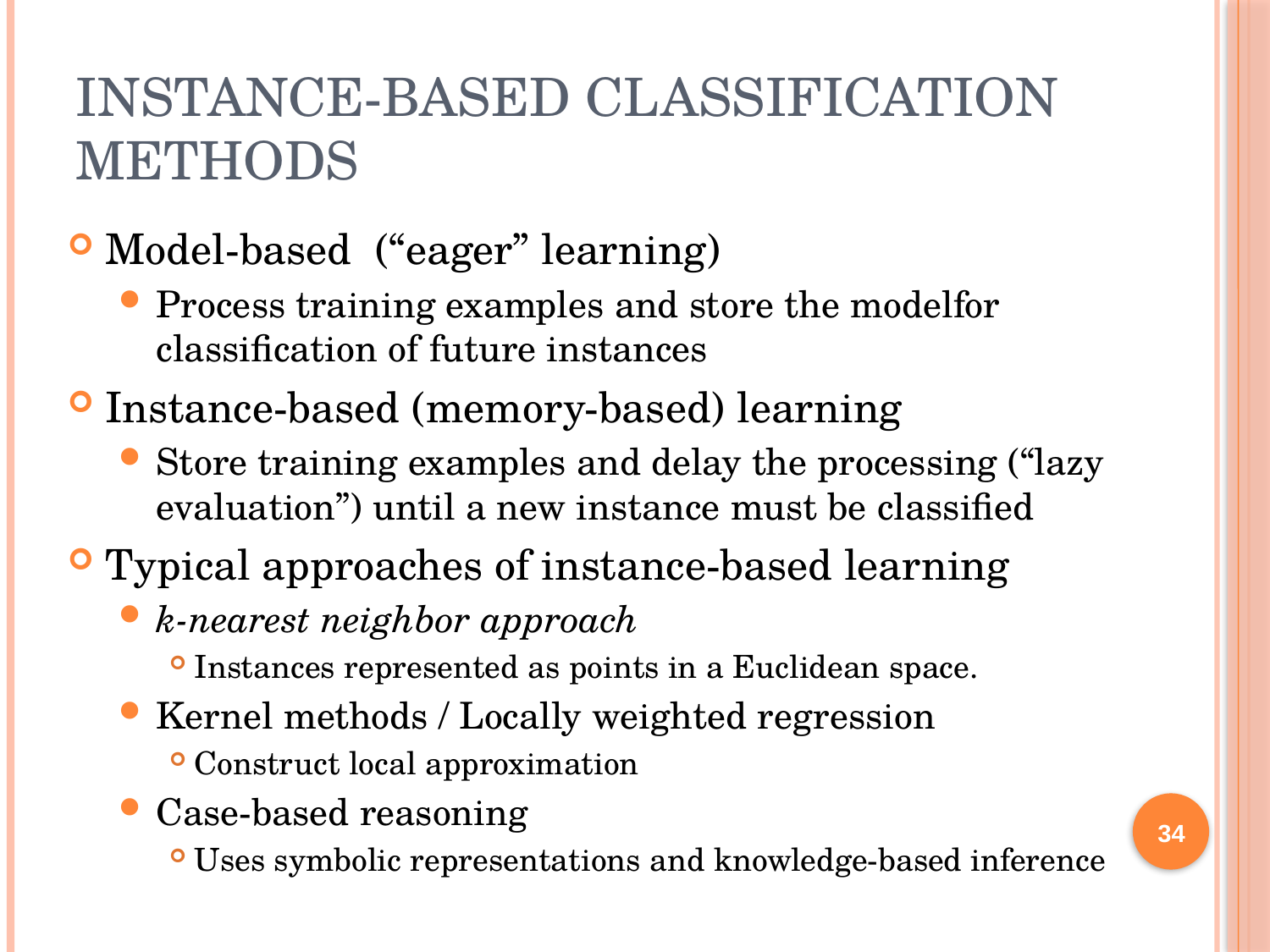

# Instance-Based Classification Methods

Model-based  (“eager” learning)
Process training examples and store the modelfor classification of future instances
Instance-based (memory-based) learning
Store training examples and delay the processing (“lazy evaluation”) until a new instance must be classified
Typical approaches of instance-based learning
k-nearest neighbor approach
Instances represented as points in a Euclidean space.
Kernel methods / Locally weighted regression
Construct local approximation
Case-based reasoning
Uses symbolic representations and knowledge-based inference
34